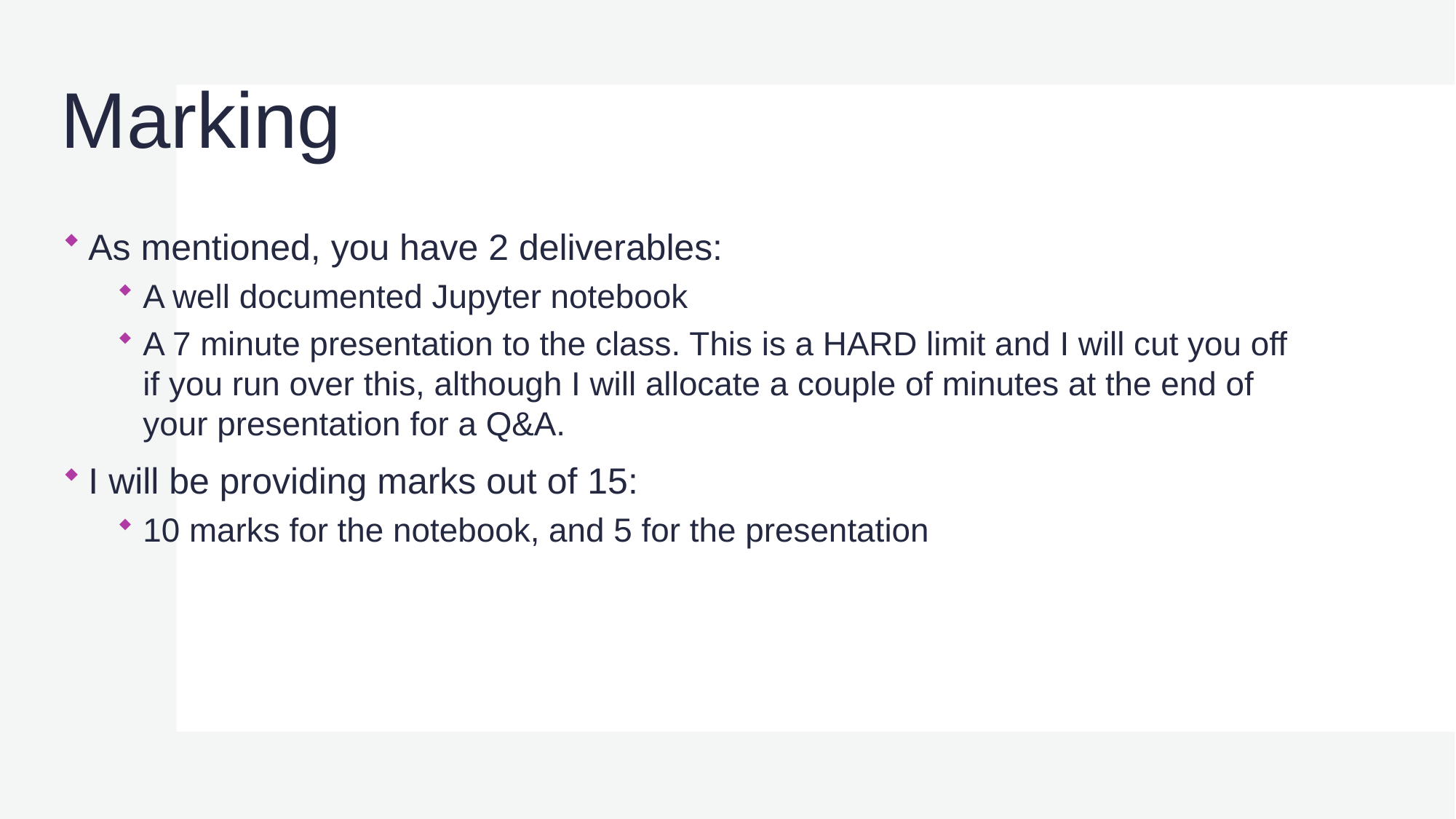

# Marking
As mentioned, you have 2 deliverables:
A well documented Jupyter notebook
A 7 minute presentation to the class. This is a HARD limit and I will cut you off if you run over this, although I will allocate a couple of minutes at the end of your presentation for a Q&A.
I will be providing marks out of 15:
10 marks for the notebook, and 5 for the presentation